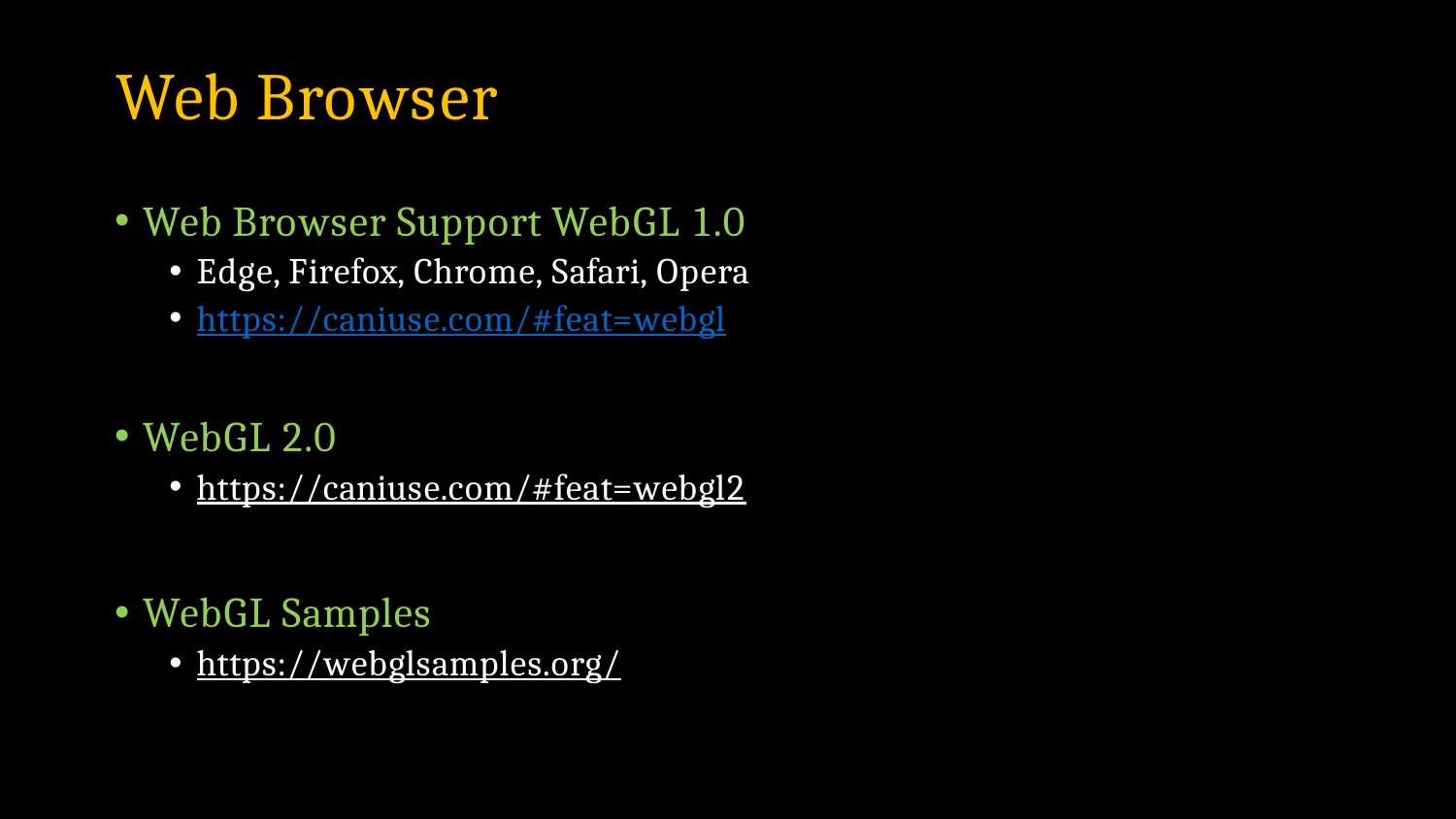

# Web Browser
Web Browser Support WebGL 1.0
Edge, Firefox, Chrome, Safari, Opera
https://caniuse.com/#feat=webgl

WebGL 2.0
https://caniuse.com/#feat=webgl2

WebGL Samples
https://webglsamples.org/